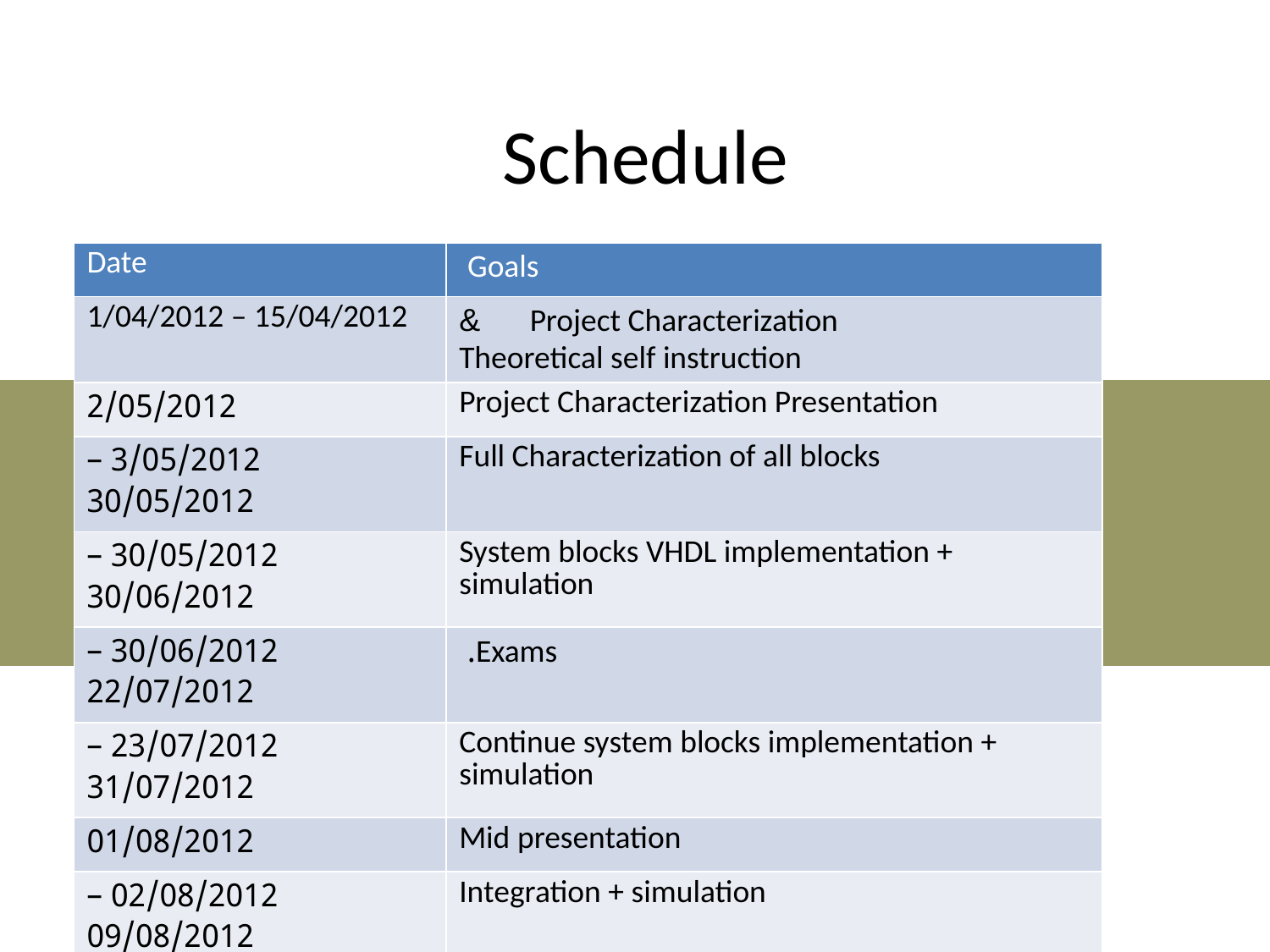

# Schedule
| Date | Goals |
| --- | --- |
| 1/04/2012 – 15/04/2012 | Project Characterization & Theoretical self instruction |
| 2/05/2012 | Project Characterization Presentation |
| 3/05/2012 – 30/05/2012 | Full Characterization of all blocks |
| 30/05/2012 – 30/06/2012 | System blocks VHDL implementation + simulation |
| 30/06/2012 – 22/07/2012 | Exams. |
| 23/07/2012 – 31/07/2012 | Continue system blocks implementation + simulation |
| 01/08/2012 | Mid presentation |
| 02/08/2012 – 09/08/2012 | Integration + simulation |
| 10/08/2012 – 24/08/2012 | Matlab GUI implementation |